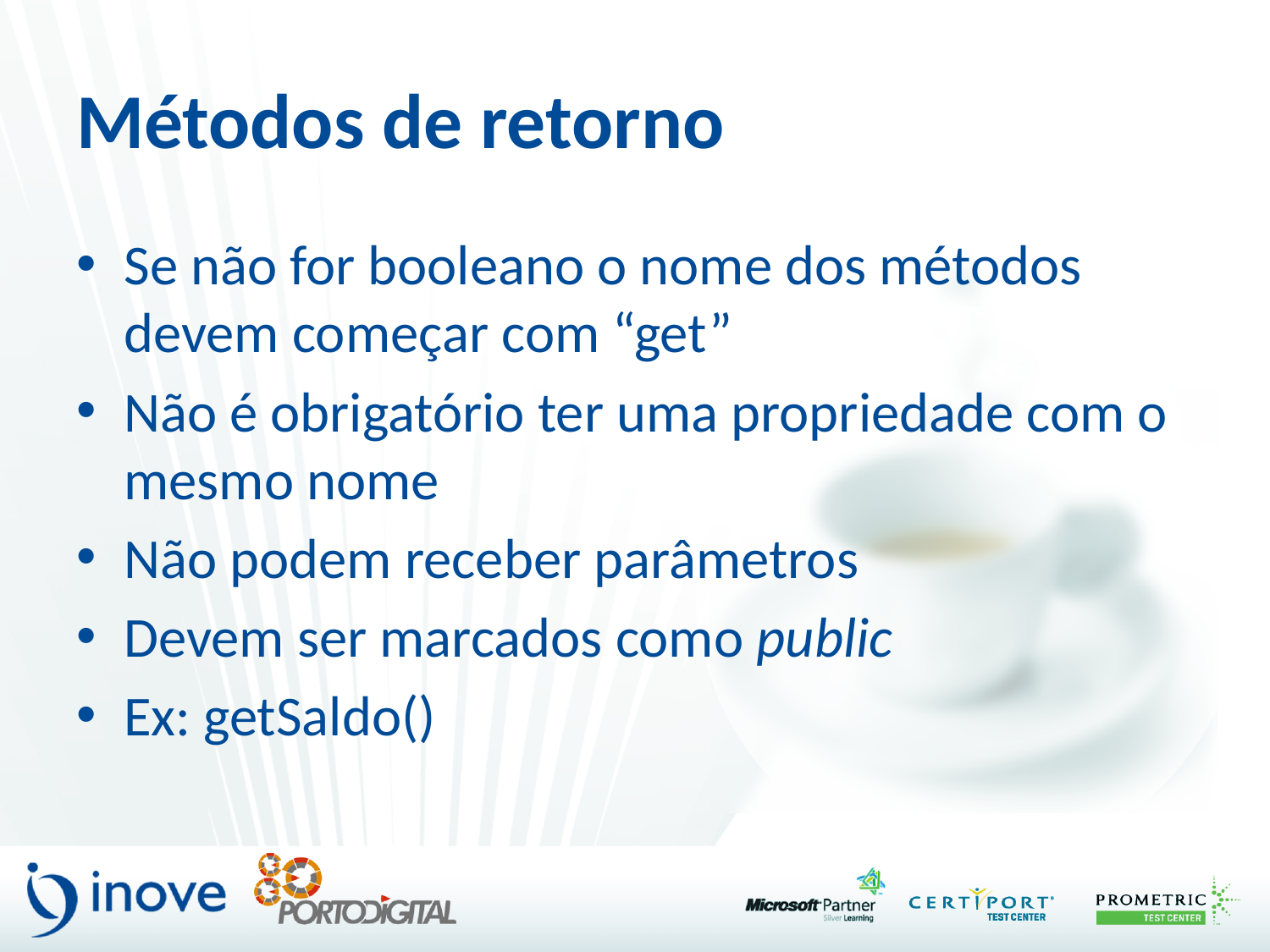

# Métodos de retorno
Se não for booleano o nome dos métodos devem começar com “get”
Não é obrigatório ter uma propriedade com o mesmo nome
Não podem receber parâmetros
Devem ser marcados como public
Ex: getSaldo()